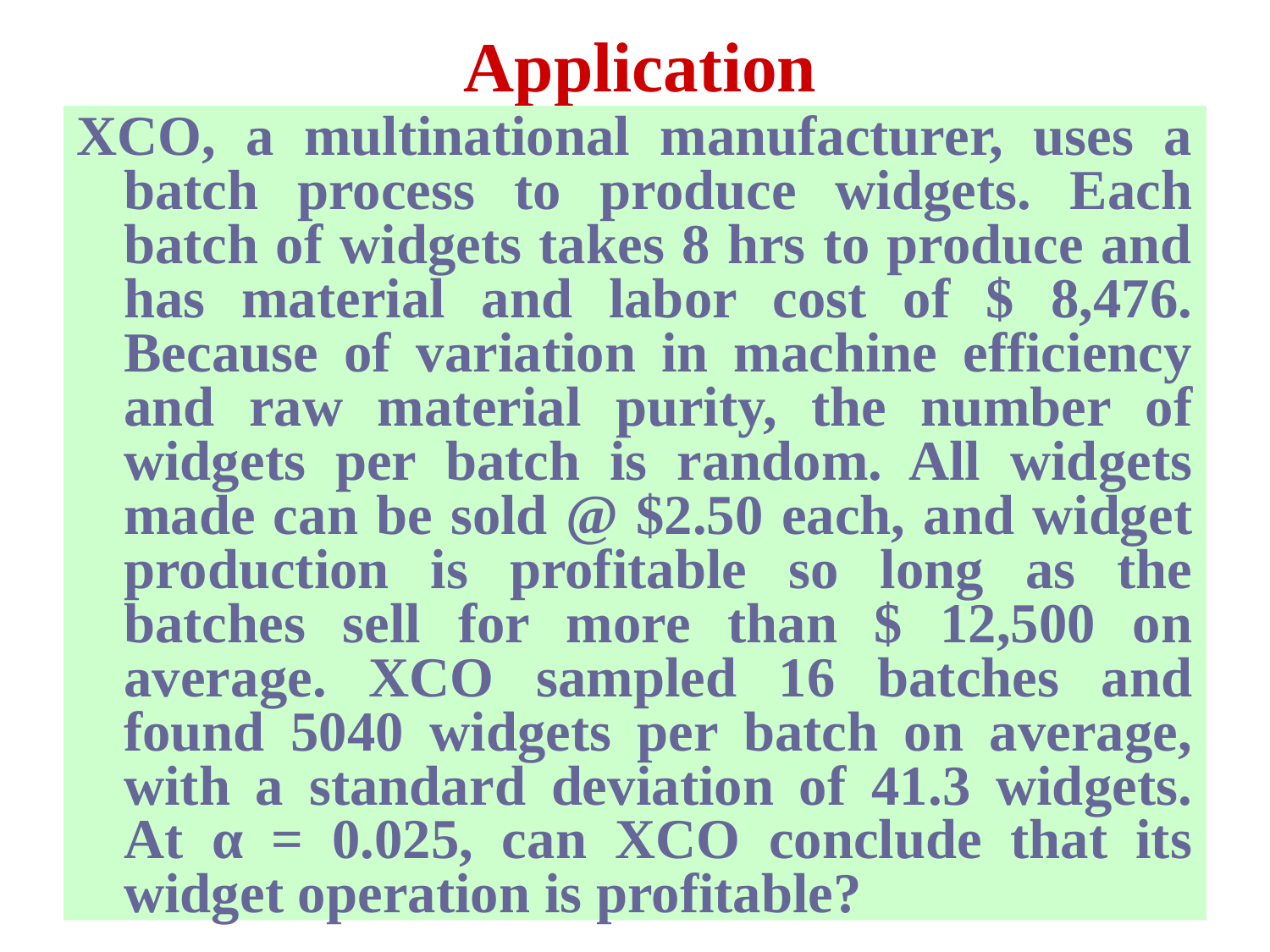

# Application
XCO, a multinational manufacturer, uses a batch process to produce widgets. Each batch of widgets takes 8 hrs to produce and has material and labor cost of $ 8,476. Because of variation in machine efficiency and raw material purity, the number of widgets per batch is random. All widgets made can be sold @ $2.50 each, and widget production is profitable so long as the batches sell for more than $ 12,500 on average. XCO sampled 16 batches and found 5040 widgets per batch on average, with a standard deviation of 41.3 widgets. At α = 0.025, can XCO conclude that its widget operation is profitable?